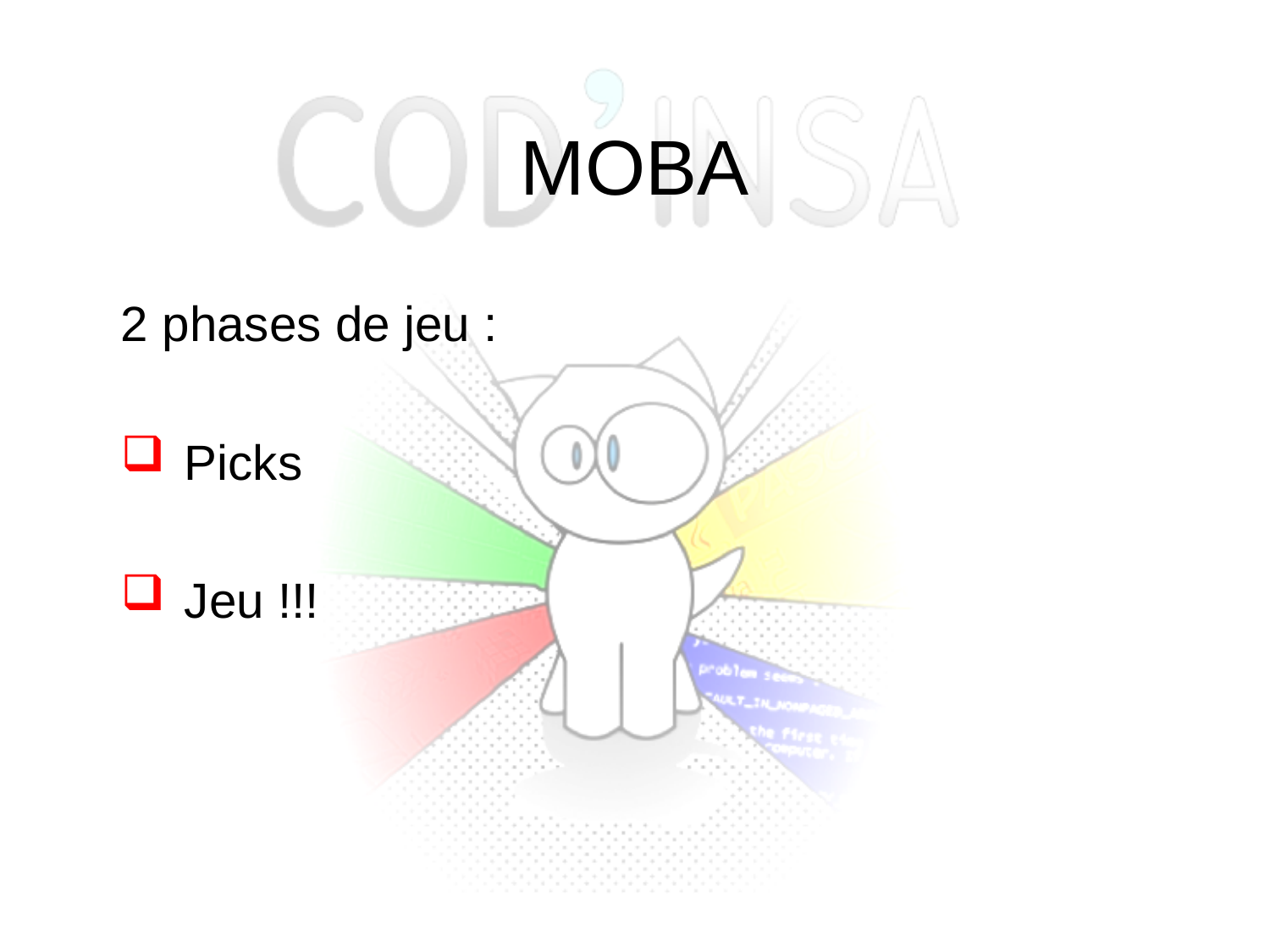

MOBA
2 phases de jeu :

Picks

Jeu !!!